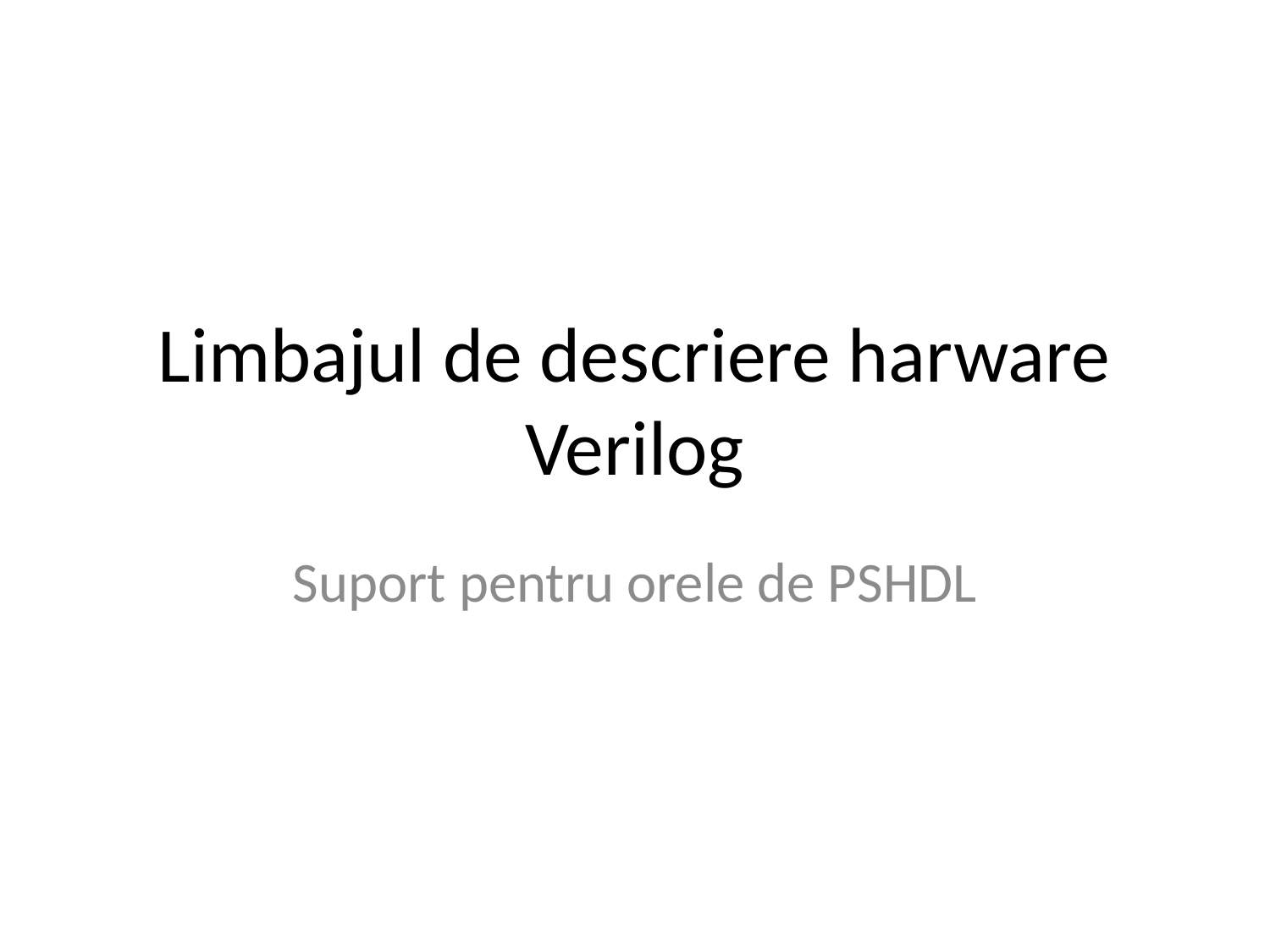

# Limbajul de descriere harware Verilog
Suport pentru orele de PSHDL